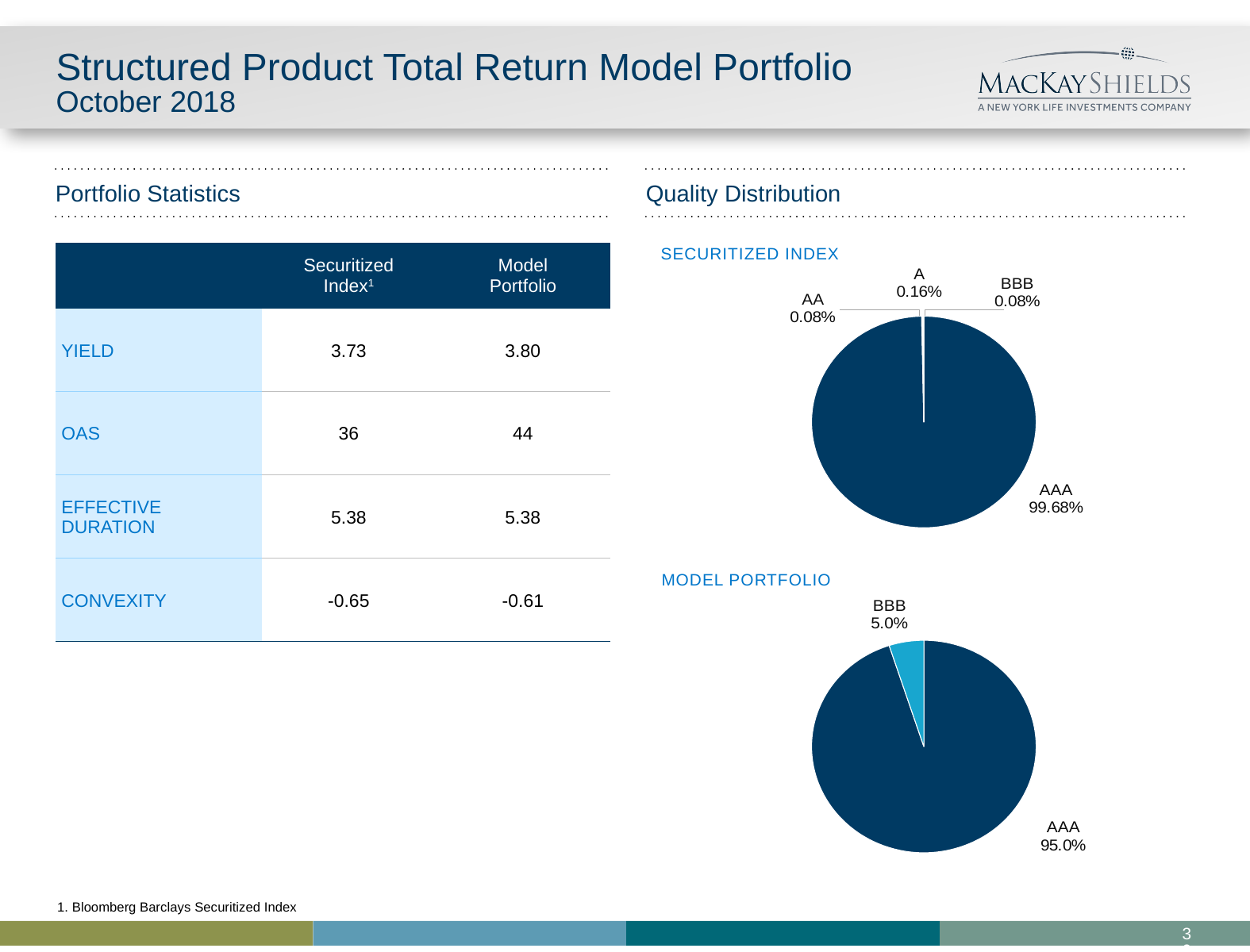

# Structured Product Total Return Model Portfolio October 2018
Portfolio Statistics
Quality Distribution
SECURITIZED INDEX
|  | Securitized Index1 | Model Portfolio |
| --- | --- | --- |
| YIELD | 3.73 | 3.80 |
| OAS | 36 | 44 |
| EFFECTIVE DURATION | 5.38 | 5.38 |
| CONVEXITY | -0.65 | -0.61 |

### Chart

| Category | Sales |
|---|---|
| AAA | 99.64 |
| AA | 0.08 |
| A | 0.16 |
| BBB | 0.08 |
MODEL PORTFOLIO

### Chart

| Category | Sales |
|---|---|
| AAA | 95.0 |
| AA | 0.0 |
| A | 0.0 |
| BBB | 5.0 |
1. Bloomberg Barclays Securitized Index
30
SP B 012019